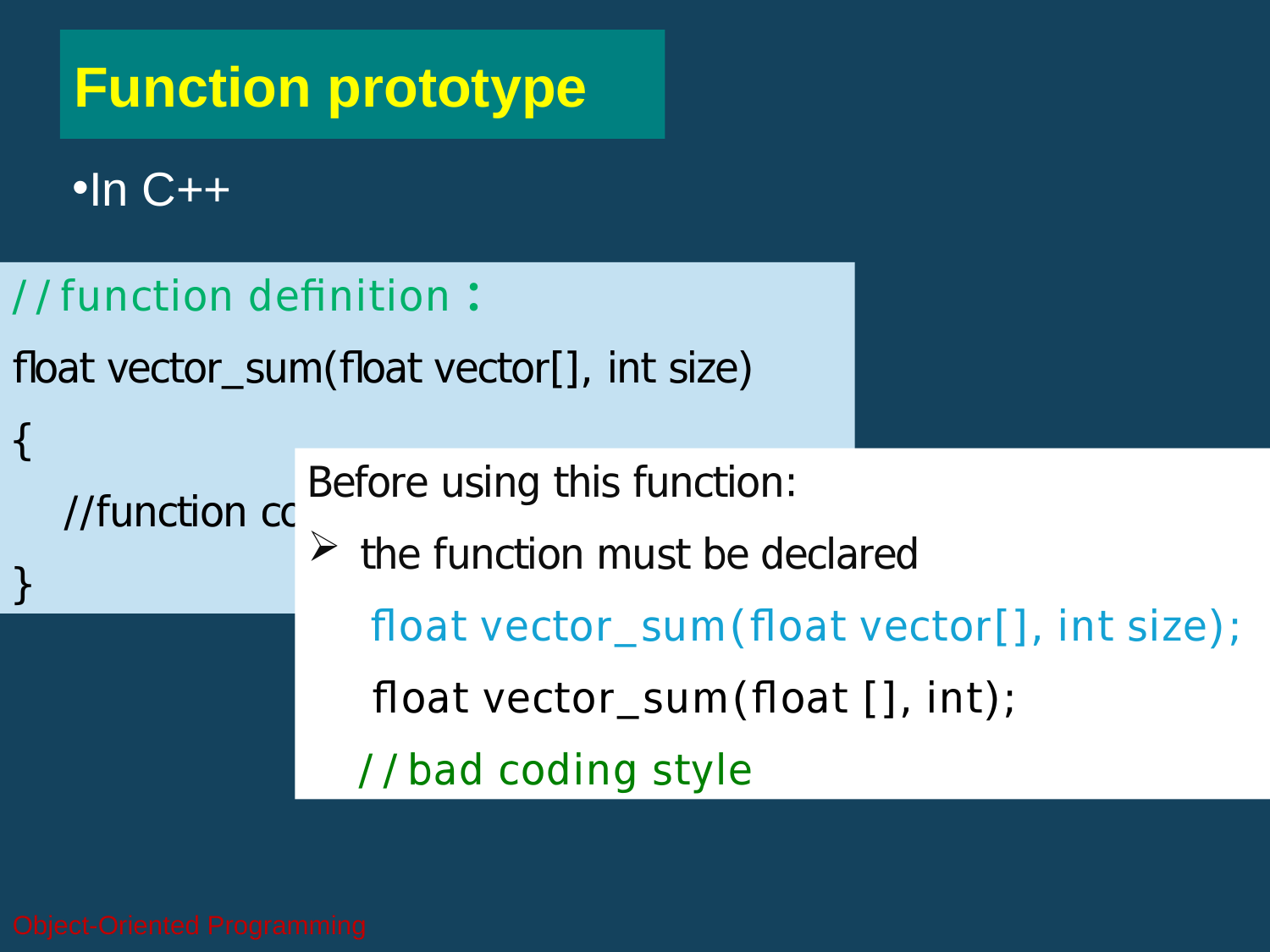

# Function prototype
In C++
//function definition：
float vector_sum(float vector[], int size)
{
    //function code
}
Before using this function:
the function must be declared
float vector_sum(float vector[], int size);
     float vector_sum(float [], int);
     //bad coding style
Object-Oriented Programming